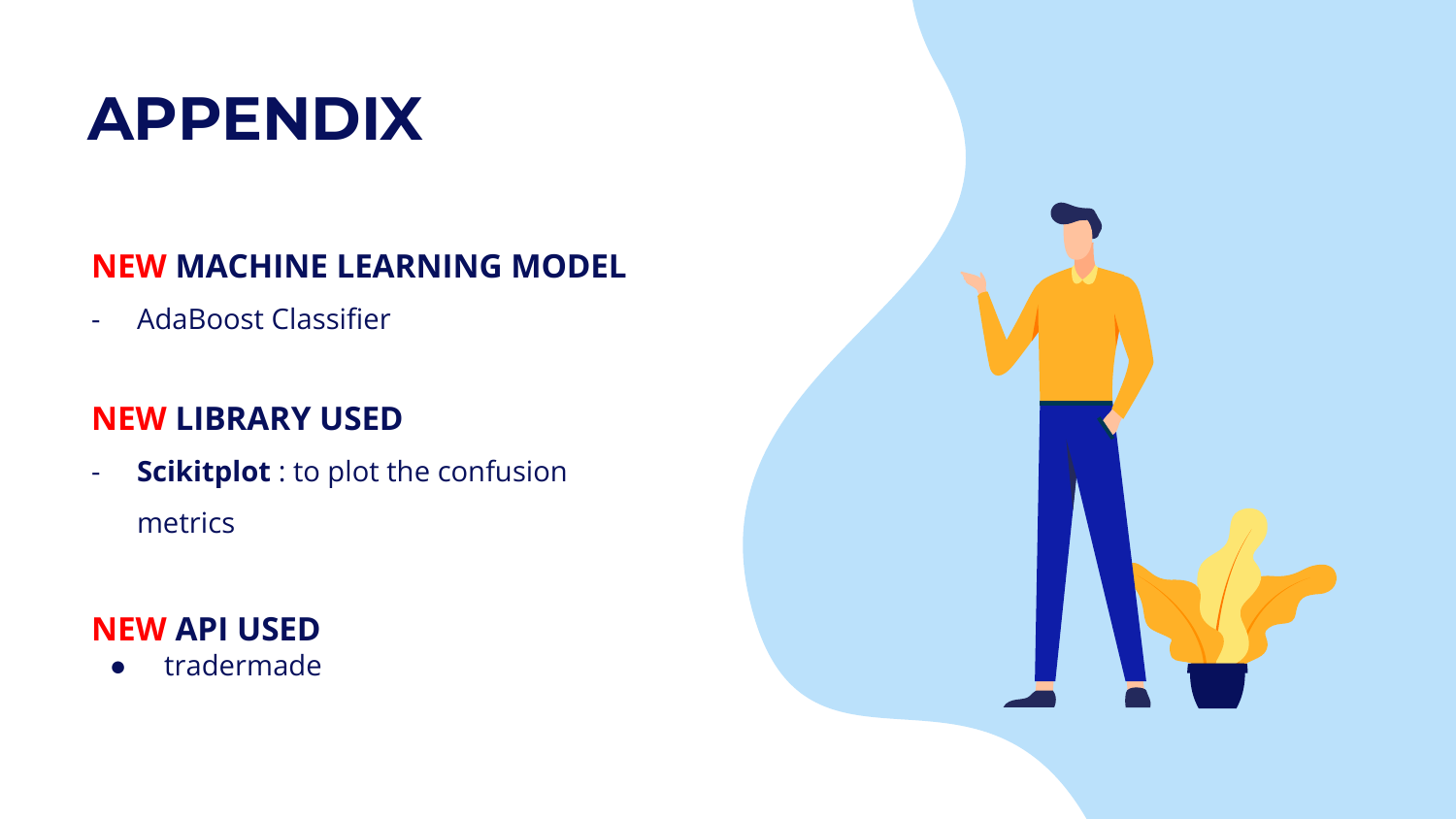

# APPENDIX

NEW MACHINE LEARNING MODEL
AdaBoost Classifier

NEW LIBRARY USED
Scikitplot : to plot the confusion metrics

NEW API USED
tradermade